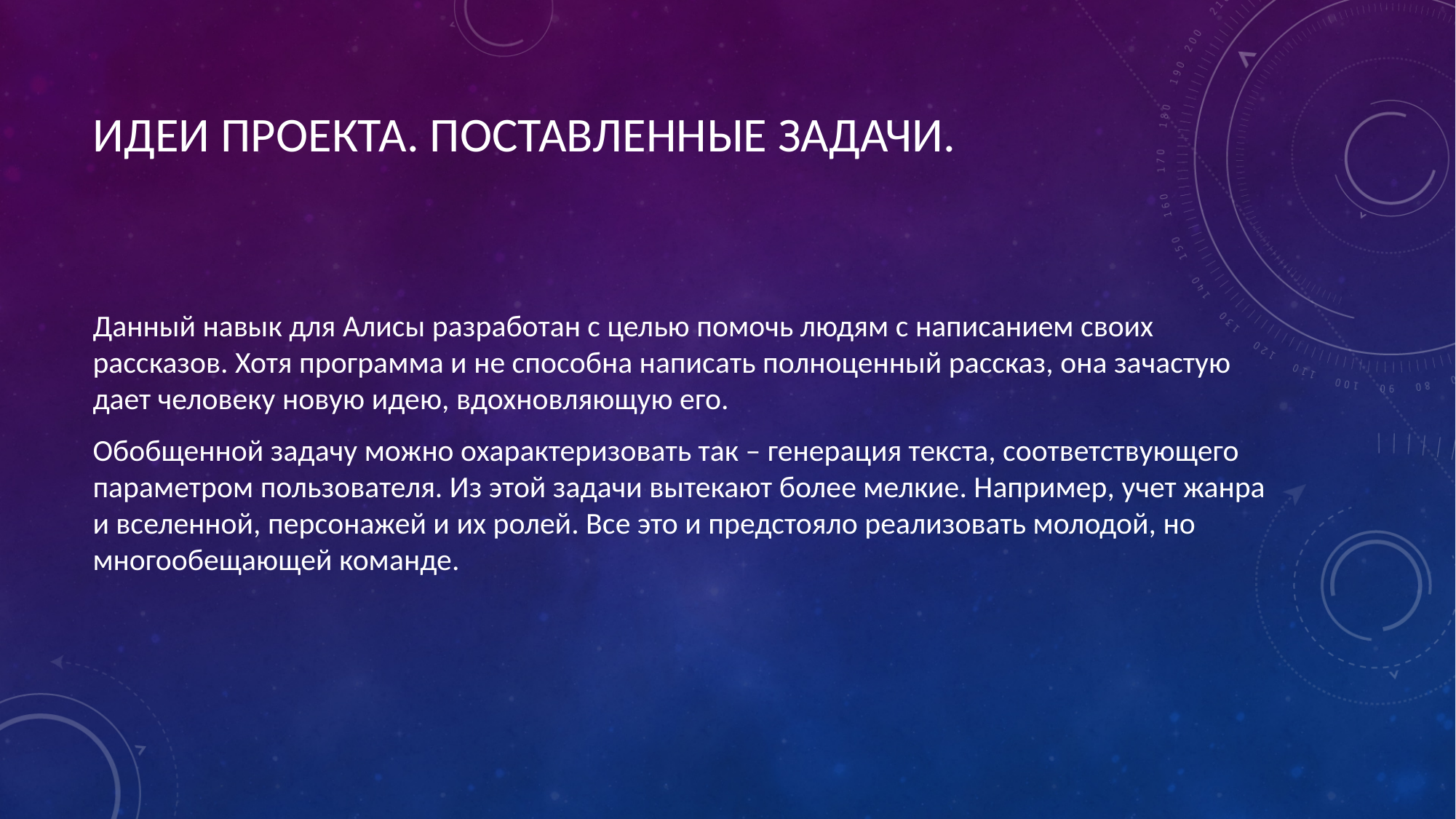

# ИДЕИ ПРОЕКТА. ПОСТАВЛЕННЫЕ ЗАДАЧИ.
Данный навык для Алисы разработан с целью помочь людям с написанием своих рассказов. Хотя программа и не способна написать полноценный рассказ, она зачастую дает человеку новую идею, вдохновляющую его.
Обобщенной задачу можно охарактеризовать так – генерация текста, соответствующего параметром пользователя. Из этой задачи вытекают более мелкие. Например, учет жанра и вселенной, персонажей и их ролей. Все это и предстояло реализовать молодой, но многообещающей команде.